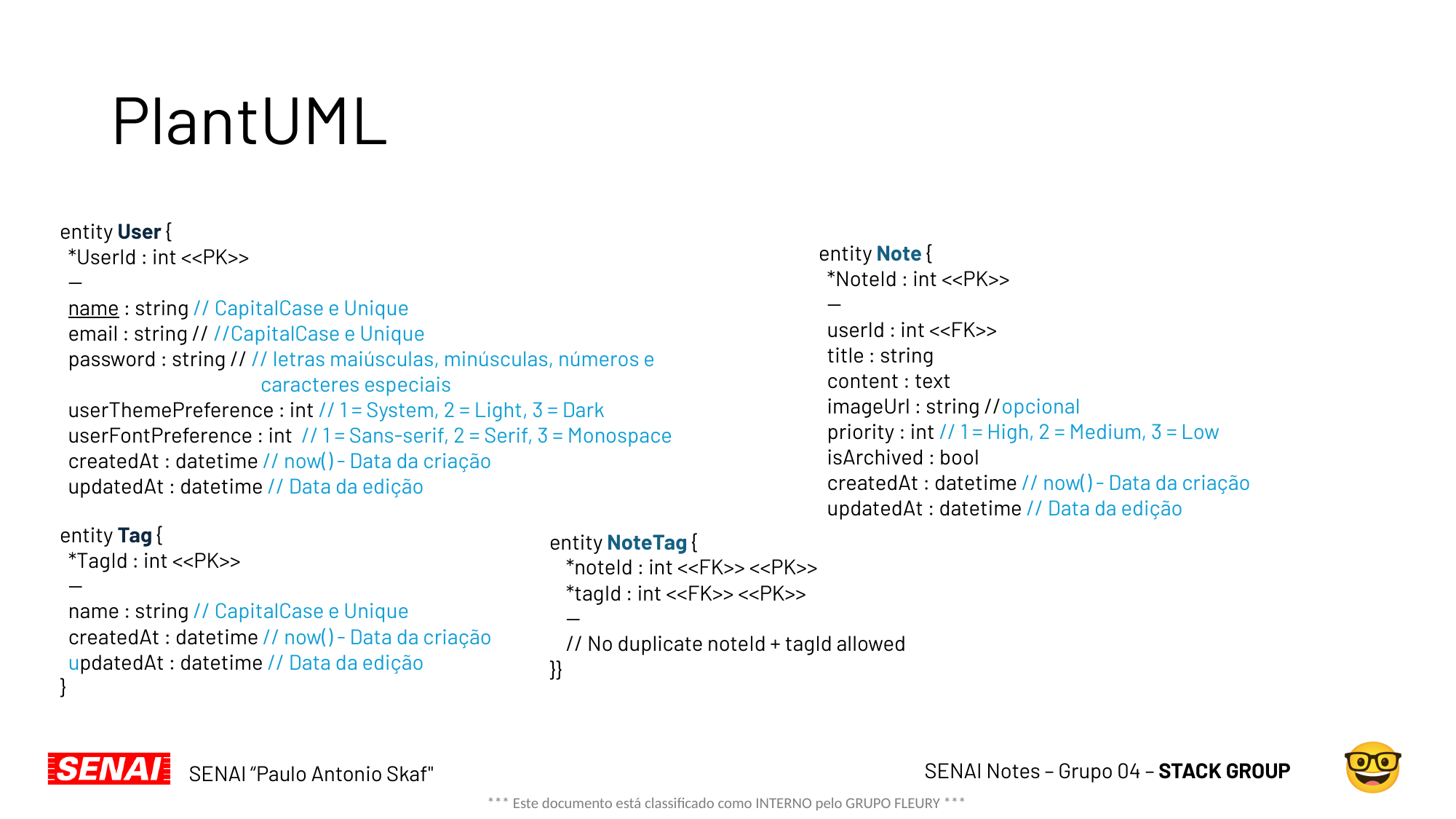

# PlantUML

entity Note {
  *NoteId : int <<PK>>
  --
  userId : int <<FK>>
  title : string
  content : text
  imageUrl : string //opcional
  priority : int // 1 = High, 2 = Medium, 3 = Low
  isArchived : bool
  createdAt : datetime // now() - Data da criação
  updatedAt : datetime // Data da edição

entity User {
  *UserId : int <<PK>>
  --
  name : string // CapitalCase e Unique
  email : string // //CapitalCase e Unique
  password : string // // letras maiúsculas, minúsculas, números e
                                                caracteres especiais
  userThemePreference : int // 1 = System, 2 = Light, 3 = Dark
  userFontPreference : int  // 1 = Sans-serif, 2 = Serif, 3 = Monospace
  createdAt : datetime // now() - Data da criação
  updatedAt : datetime // Data da edição

entity Tag {
  *TagId : int <<PK>>
  --
  name : string // CapitalCase e Unique
  createdAt : datetime // now() - Data da criação
  updatedAt : datetime // Data da edição
}

entity NoteTag {
    *noteId : int <<FK>> <<PK>>
    *tagId : int <<FK>> <<PK>>
    --
    // No duplicate noteId + tagId allowed
}}